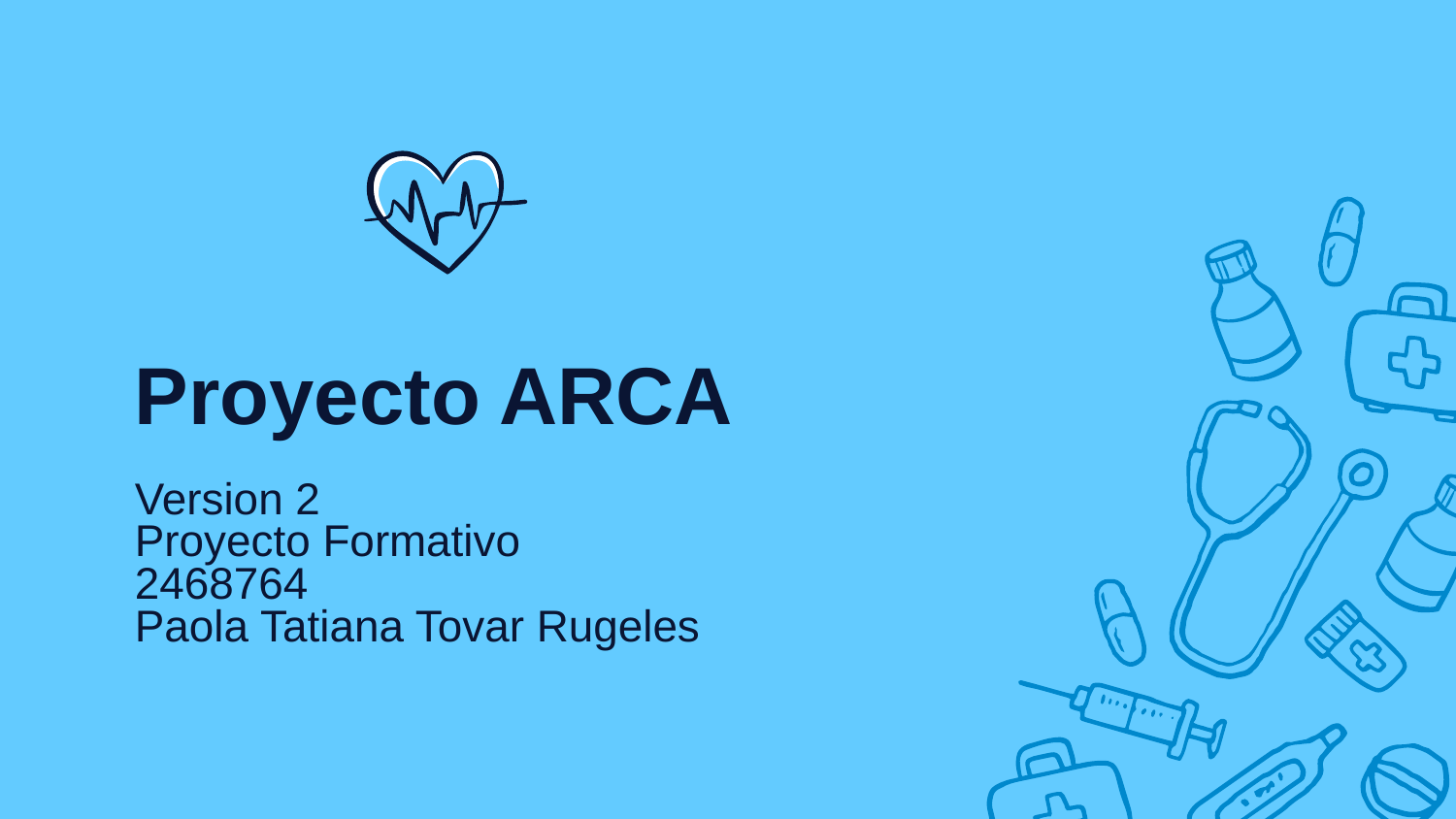

Proyecto ARCA
# Version 2
Proyecto Formativo
2468764
Paola Tatiana Tovar Rugeles